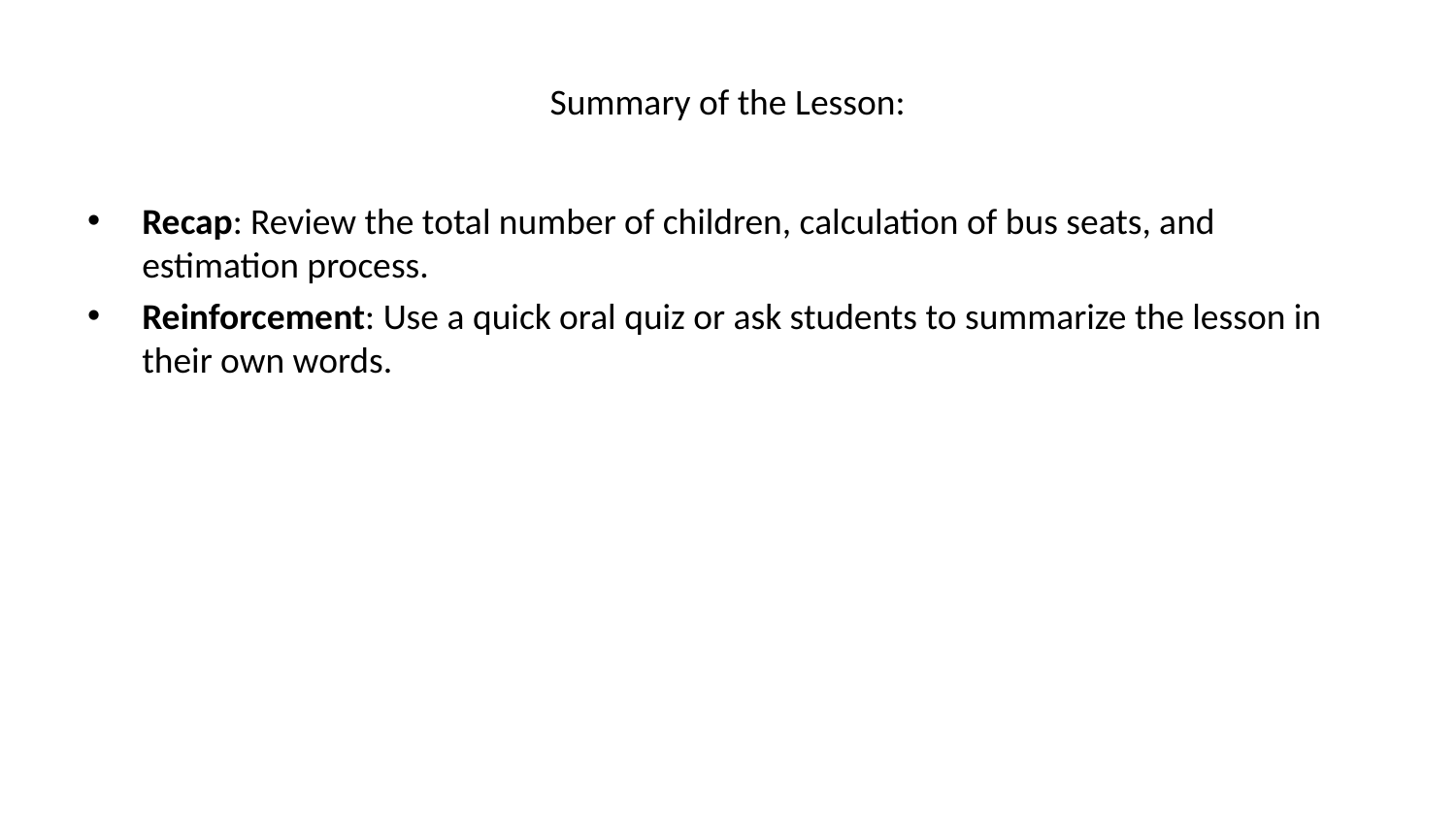

# Summary of the Lesson:
Recap: Review the total number of children, calculation of bus seats, and estimation process.
Reinforcement: Use a quick oral quiz or ask students to summarize the lesson in their own words.